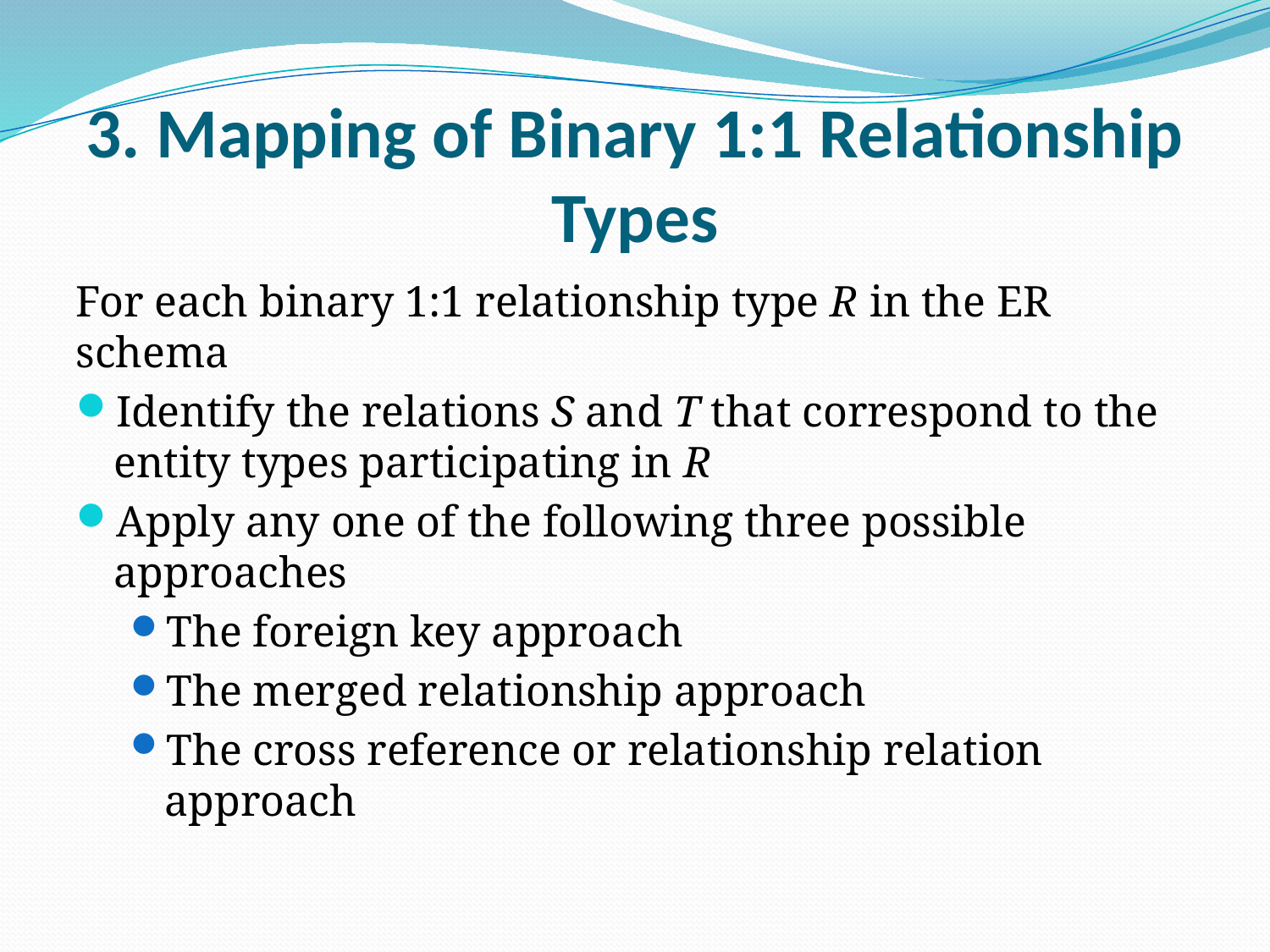

# 3. Mapping of Binary 1:1 Relationship Types
For each binary 1:1 relationship type R in the ER schema
Identify the relations S and T that correspond to the entity types participating in R
Apply any one of the following three possible approaches
The foreign key approach
The merged relationship approach
The cross reference or relationship relation approach